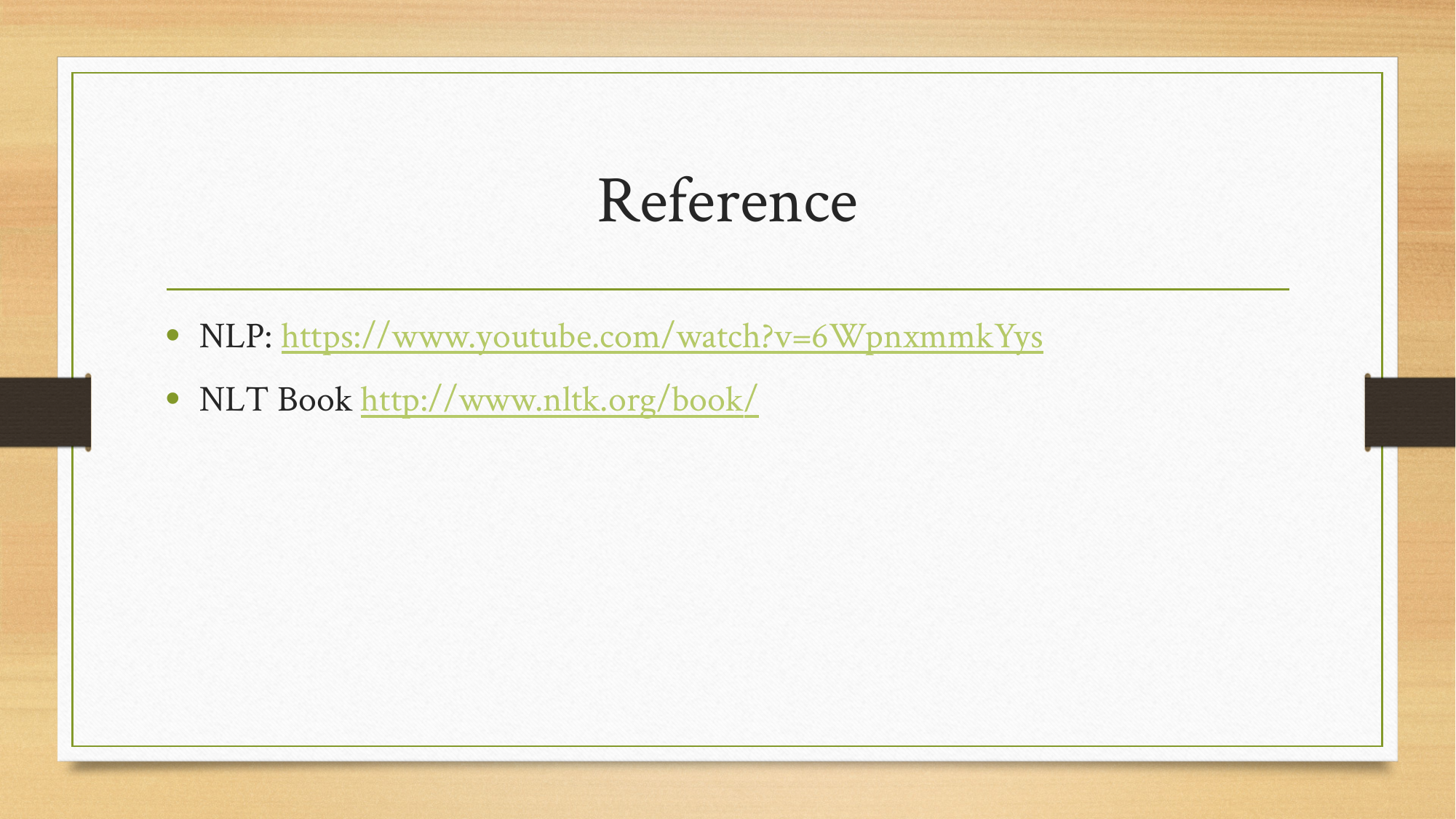

# Reference
NLP: https://www.youtube.com/watch?v=6WpnxmmkYys
NLT Book http://www.nltk.org/book/